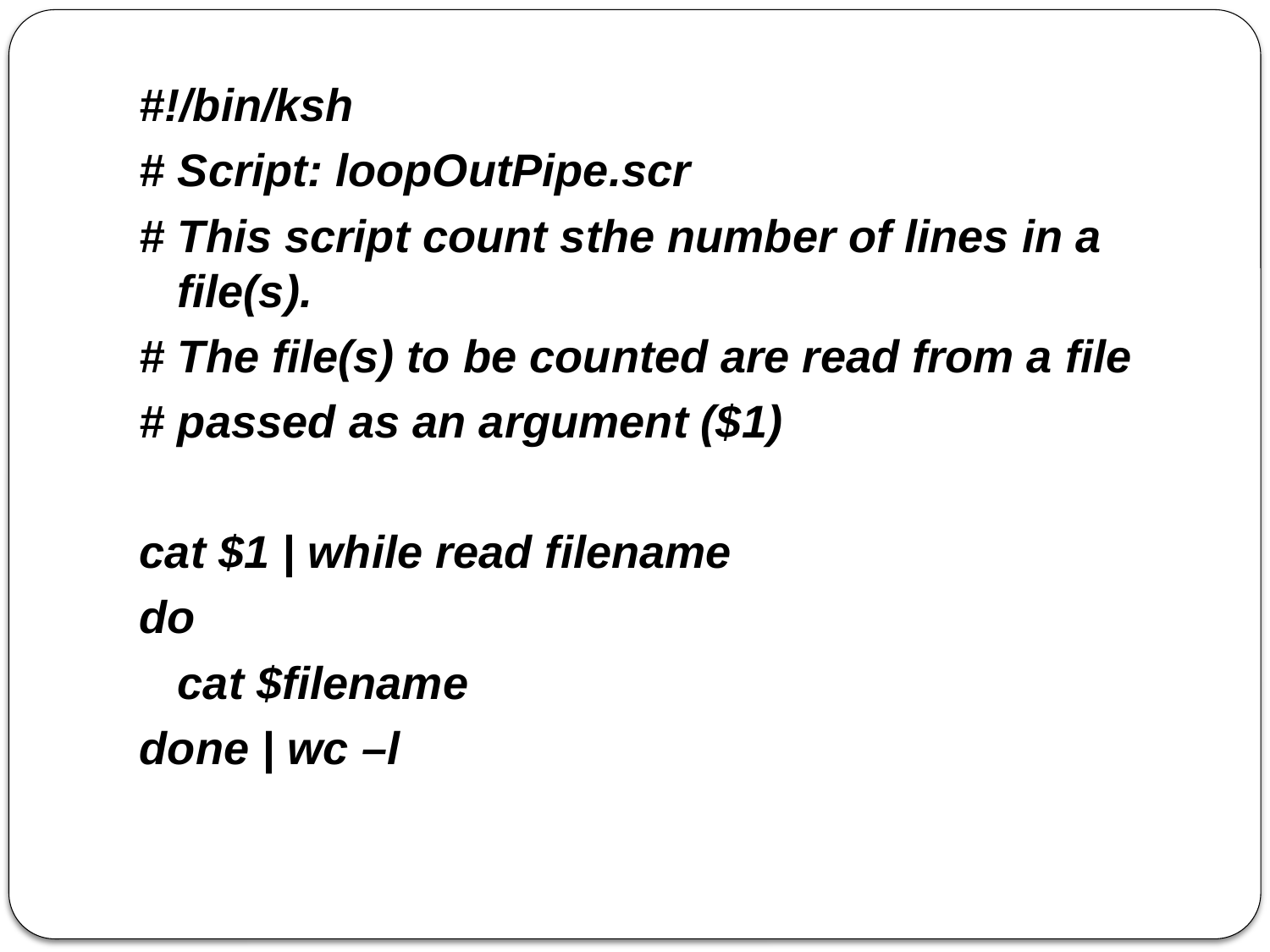

#!/bin/ksh
# Script: loopOutPipe.scr
# This script count sthe number of lines in a file(s).
# The file(s) to be counted are read from a file
# passed as an argument ($1)

cat $1 | while read filename
do
	cat $filename
done | wc –l